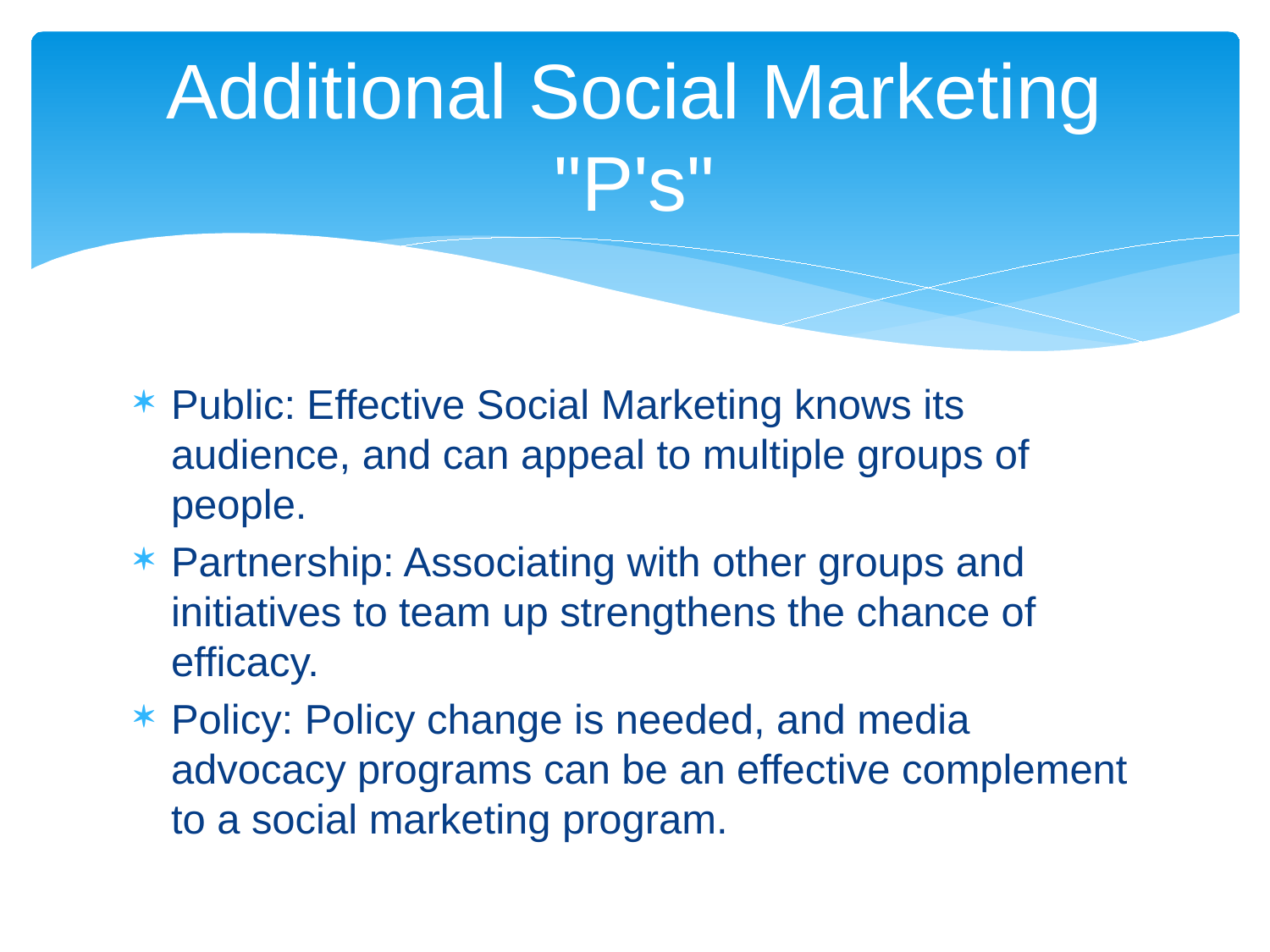

# Additional Social Marketing "P's"
Public: Effective Social Marketing knows its audience, and can appeal to multiple groups of people.
Partnership: Associating with other groups and initiatives to team up strengthens the chance of efficacy.
Policy: Policy change is needed, and media advocacy programs can be an effective complement to a social marketing program.